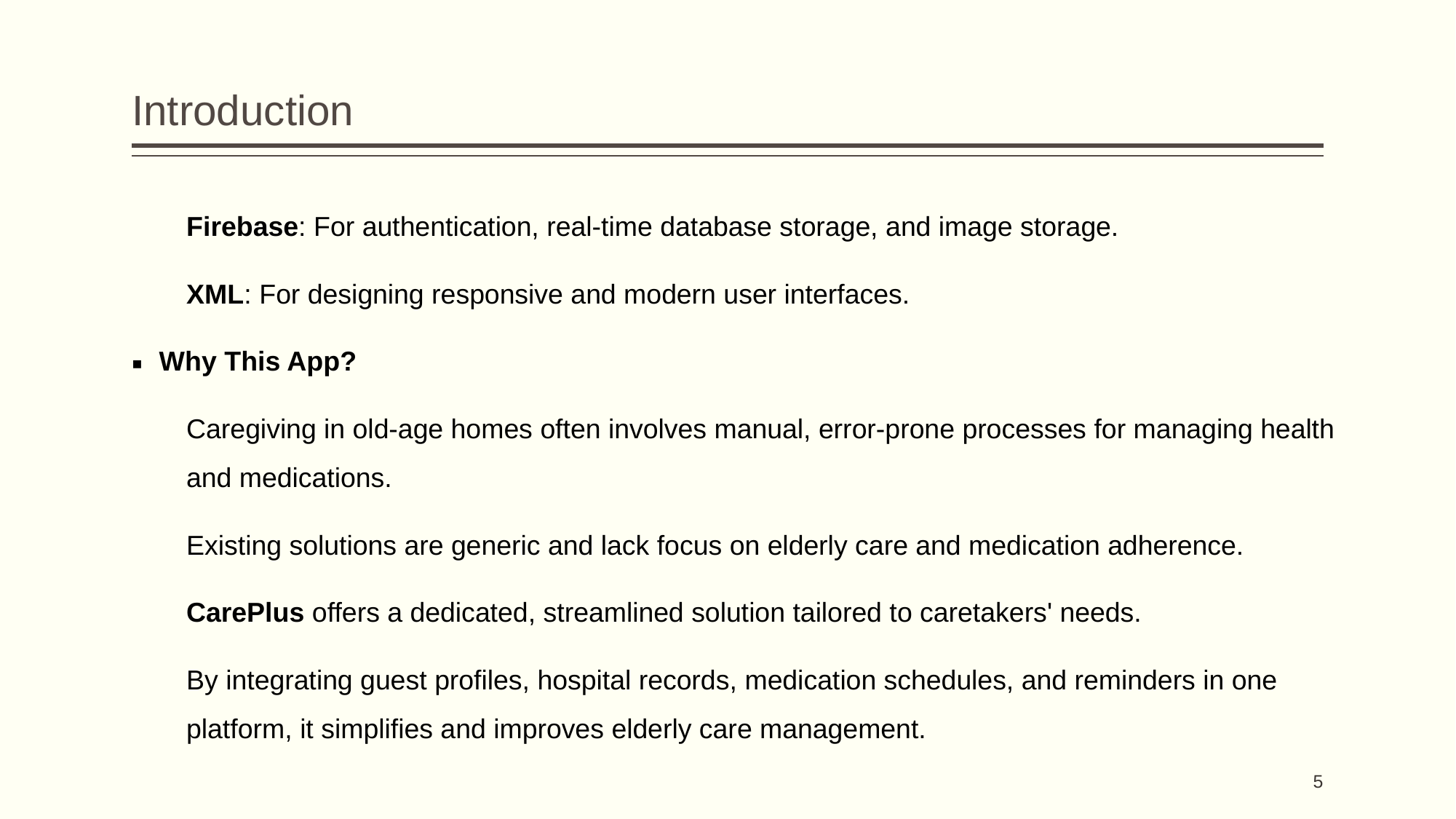

# Introduction
Firebase: For authentication, real-time database storage, and image storage.
XML: For designing responsive and modern user interfaces.
Why This App?
Caregiving in old-age homes often involves manual, error-prone processes for managing health and medications.
Existing solutions are generic and lack focus on elderly care and medication adherence.
CarePlus offers a dedicated, streamlined solution tailored to caretakers' needs.
By integrating guest profiles, hospital records, medication schedules, and reminders in one platform, it simplifies and improves elderly care management.

5